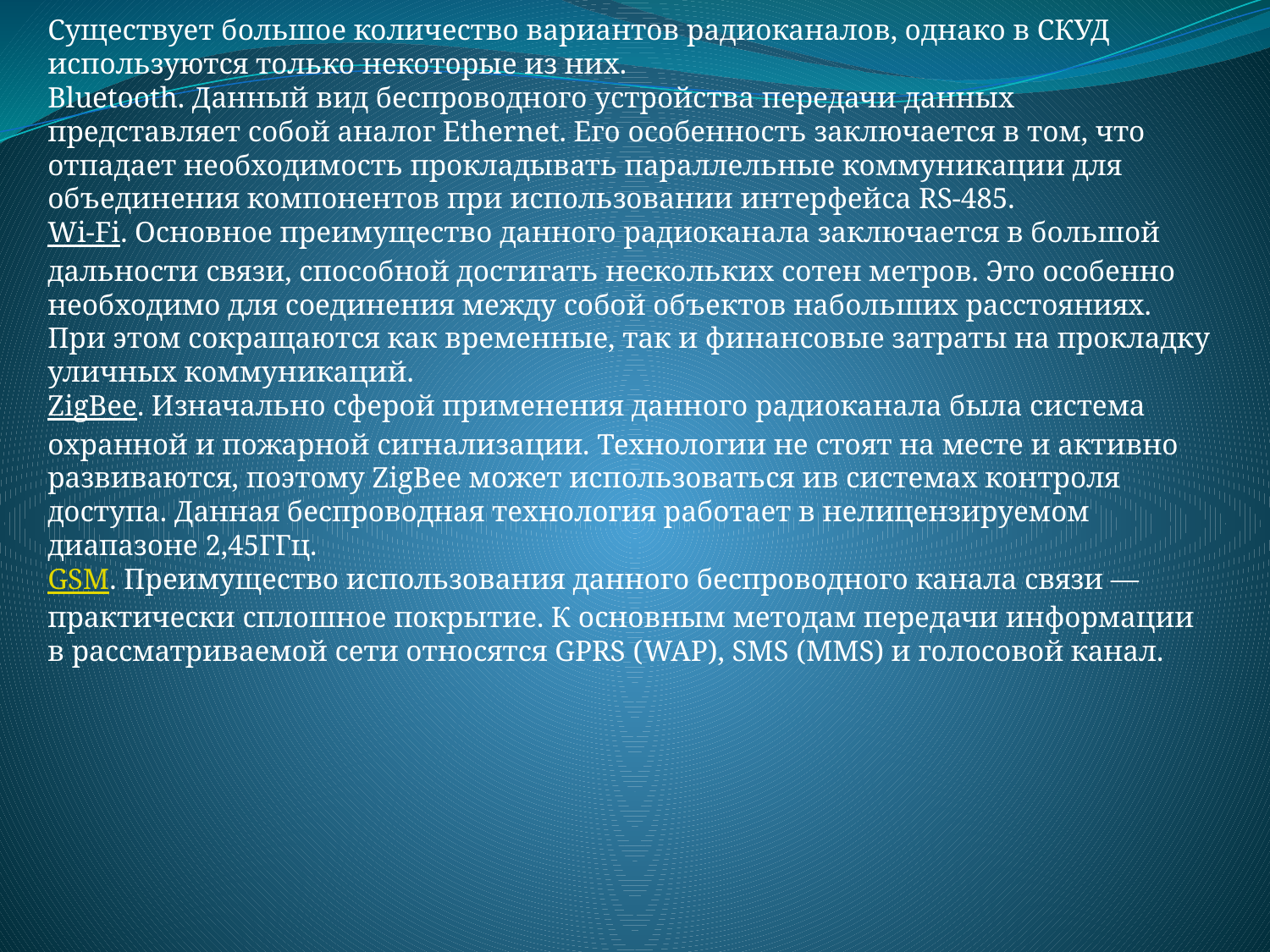

Существует большое количество вариантов радиоканалов, однако в СКУД используются только некоторые из них.
Bluetooth. Данный вид беспроводного устройства передачи данных представляет собой аналог Ethernet. Его особенность заключается в том, что отпадает необходимость прокладывать параллельные коммуникации для объединения компонентов при использовании интерфейса RS-485.
Wi-Fi. Основное преимущество данного радиоканала заключается в большой дальности связи, способной достигать нескольких сотен метров. Это особенно необходимо для соединения между собой объектов набольших расстояниях. При этом сокращаются как временные, так и финансовые затраты на прокладку уличных коммуникаций.
ZigBee. Изначально сферой применения данного радиоканала была система охранной и пожарной сигнализации. Технологии не стоят на месте и активно развиваются, поэтому ZigBee может использоваться ив системах контроля доступа. Данная беспроводная технология работает в нелицензируемом диапазоне 2,45ГГц.
GSM. Преимущество использования данного беспроводного канала связи — практически сплошное покрытие. К основным методам передачи информации в рассматриваемой сети относятся GPRS (WAP), SMS (MMS) и голосовой канал.